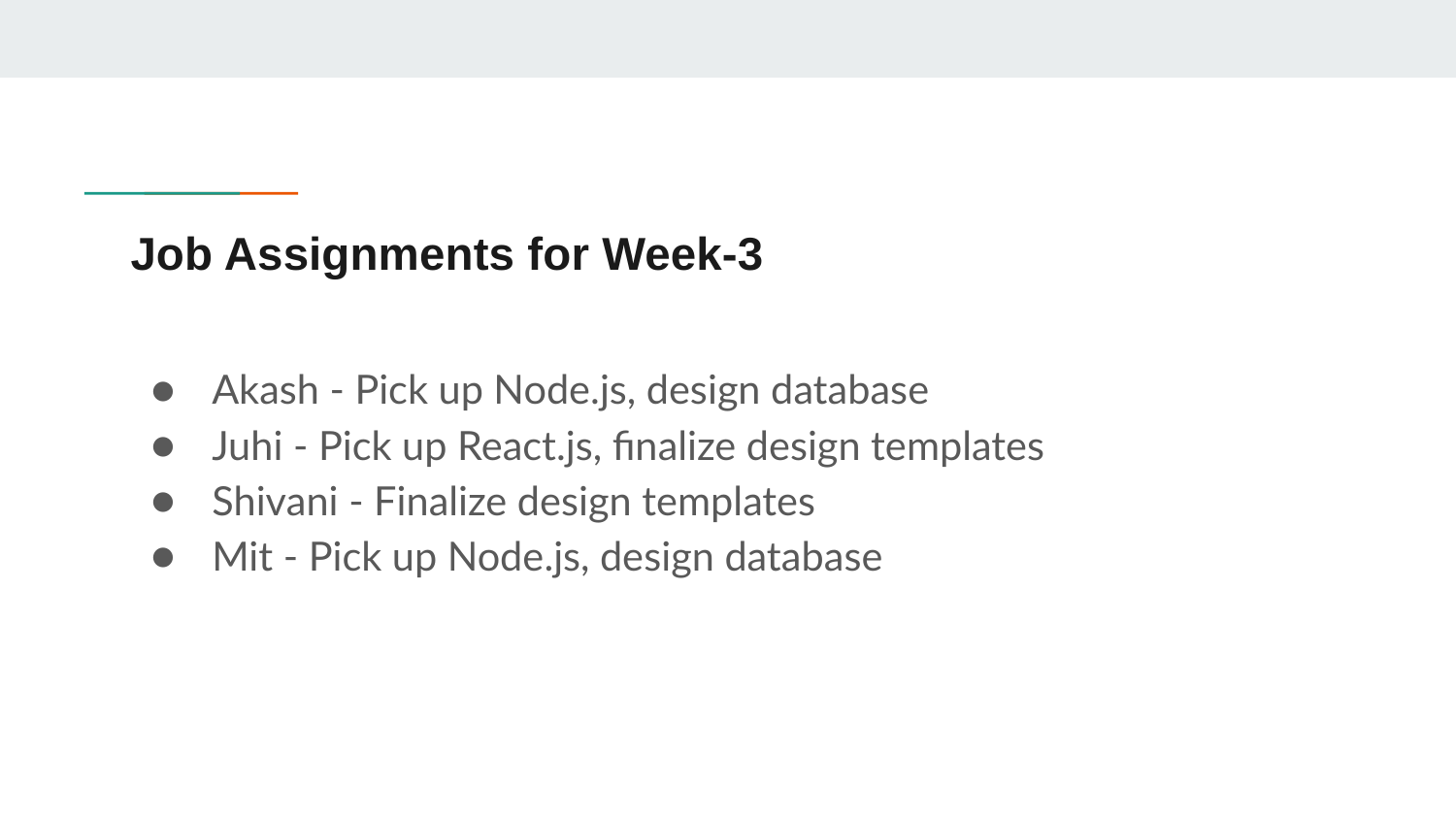

# Job Assignments for Week-3

Akash - Pick up Node.js, design database
Juhi - Pick up React.js, finalize design templates
Shivani - Finalize design templates
Mit - Pick up Node.js, design database